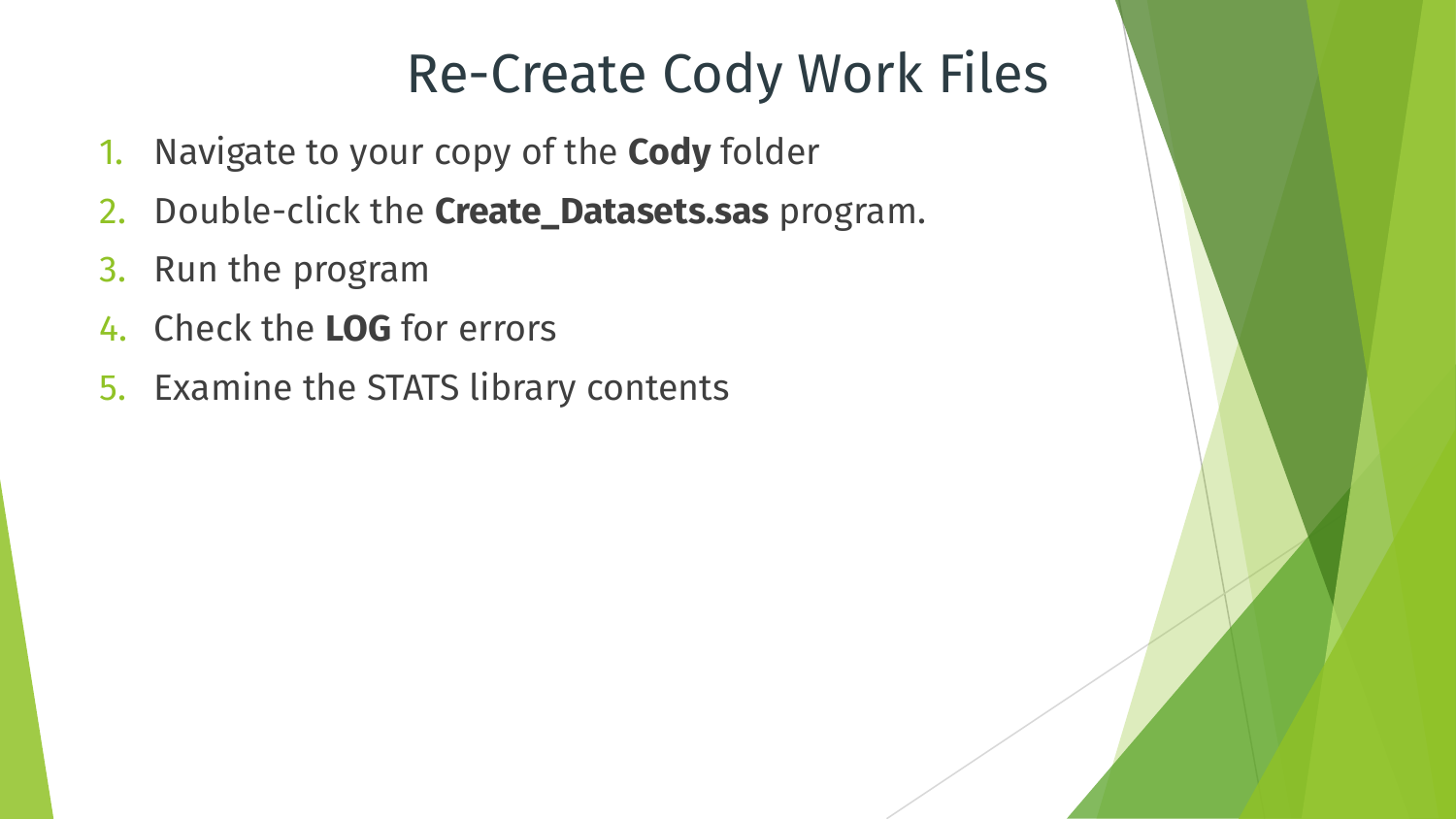

# Re-Create Cody Work Files
Navigate to your copy of the Cody folder
Double-click the Create_Datasets.sas program.
Run the program
Check the LOG for errors
Examine the STATS library contents